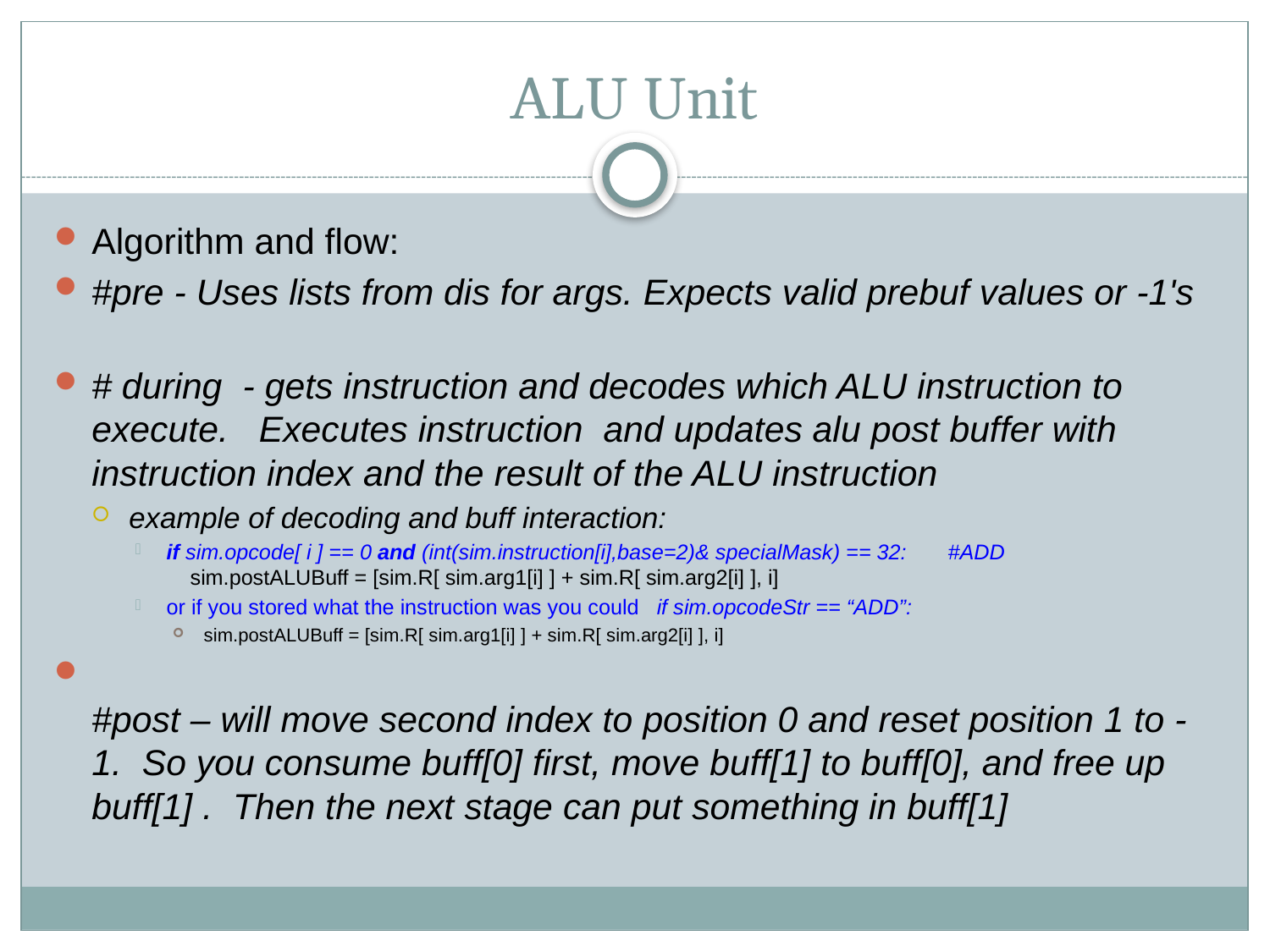

# ALU Unit
Algorithm and flow:
#pre - Uses lists from dis for args. Expects valid prebuf values or -1's
# during  - gets instruction and decodes which ALU instruction to execute.   Executes instruction  and updates alu post buffer with instruction index and the result of the ALU instruction
example of decoding and buff interaction:
if sim.opcode[ i ] == 0 and (int(sim.instruction[i],base=2)& specialMask) == 32:       #ADD
    sim.postALUBuff = [sim.R[ sim.arg1[i] ] + sim.R[ sim.arg2[i] ], i]
or if you stored what the instruction was you could   if sim.opcodeStr == “ADD”:
sim.postALUBuff = [sim.R[ sim.arg1[i] ] + sim.R[ sim.arg2[i] ], i]
#post – will move second index to position 0 and reset position 1 to -1.  So you consume buff[0] first, move buff[1] to buff[0], and free up buff[1] .  Then the next stage can put something in buff[1]